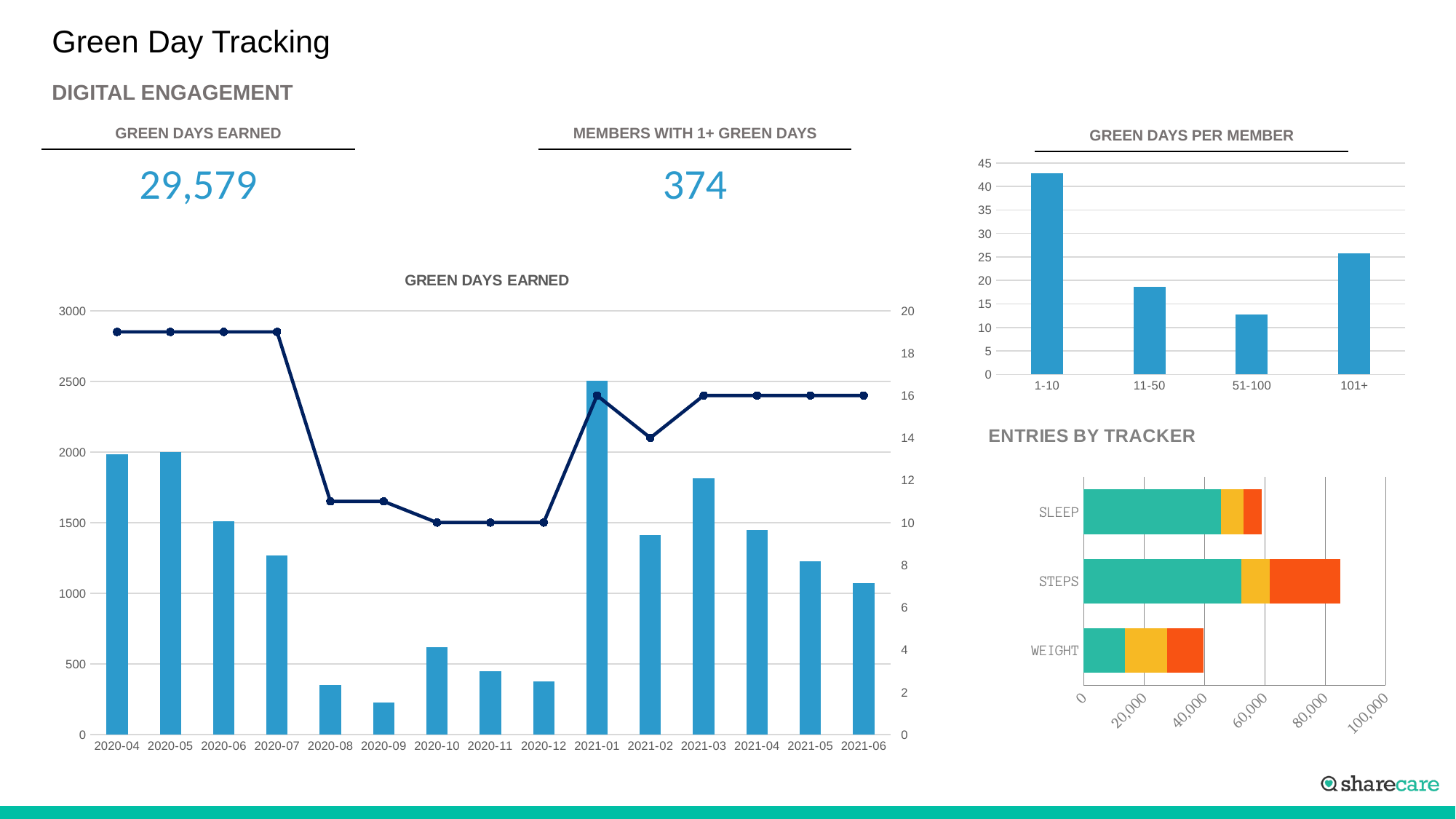

# Green Day Tracking
DIGITAL ENGAGEMENT
| GREEN DAYS EARNED |
| --- |
| MEMBERS WITH 1+ GREEN DAYS |
| --- |
| GREEN DAYS PER MEMBER |
| --- |
29,579
374

### Chart

| Category | GD Groups |
|---|---|
| 1-10 | 42.8 |
| 11-50 | 18.7 |
| 51-100 | 12.8 |
| 101+ | 25.7 |

### Chart: GREEN DAYS EARNED

| Category | Green Days Earned | Green Days per User |
|---|---|---|
| 2020-04 | 1984.0 | 19.0 |
| 2020-05 | 1997.0 | 19.0 |
| 2020-06 | 1509.0 | 19.0 |
| 2020-07 | 1268.0 | 19.0 |
| 2020-08 | 352.0 | 11.0 |
| 2020-09 | 227.0 | 11.0 |
| 2020-10 | 618.0 | 10.0 |
| 2020-11 | 449.0 | 10.0 |
| 2020-12 | 377.0 | 10.0 |
| 2021-01 | 2505.0 | 16.0 |
| 2021-02 | 1414.0 | 14.0 |
| 2021-03 | 1812.0 | 16.0 |
| 2021-04 | 1446.0 | 16.0 |
| 2021-05 | 1228.0 | 16.0 |
| 2021-06 | 1072.0 | 16.0 |

### Chart: ENTRIES BY TRACKER

| Category | s1 | s2 | s3 | s4 | s5 |
|---|---|---|---|---|---|
| WEIGHT | 3798.0 | 9921.0 | 13912.0 | 7247.0 | 4919.0 |
| STEPS | 32575.0 | 19632.0 | 9540.0 | 8438.0 | 14816.0 |
| SLEEP | 29975.0 | 15609.0 | 7369.0 | 3073.0 | 3022.0 |